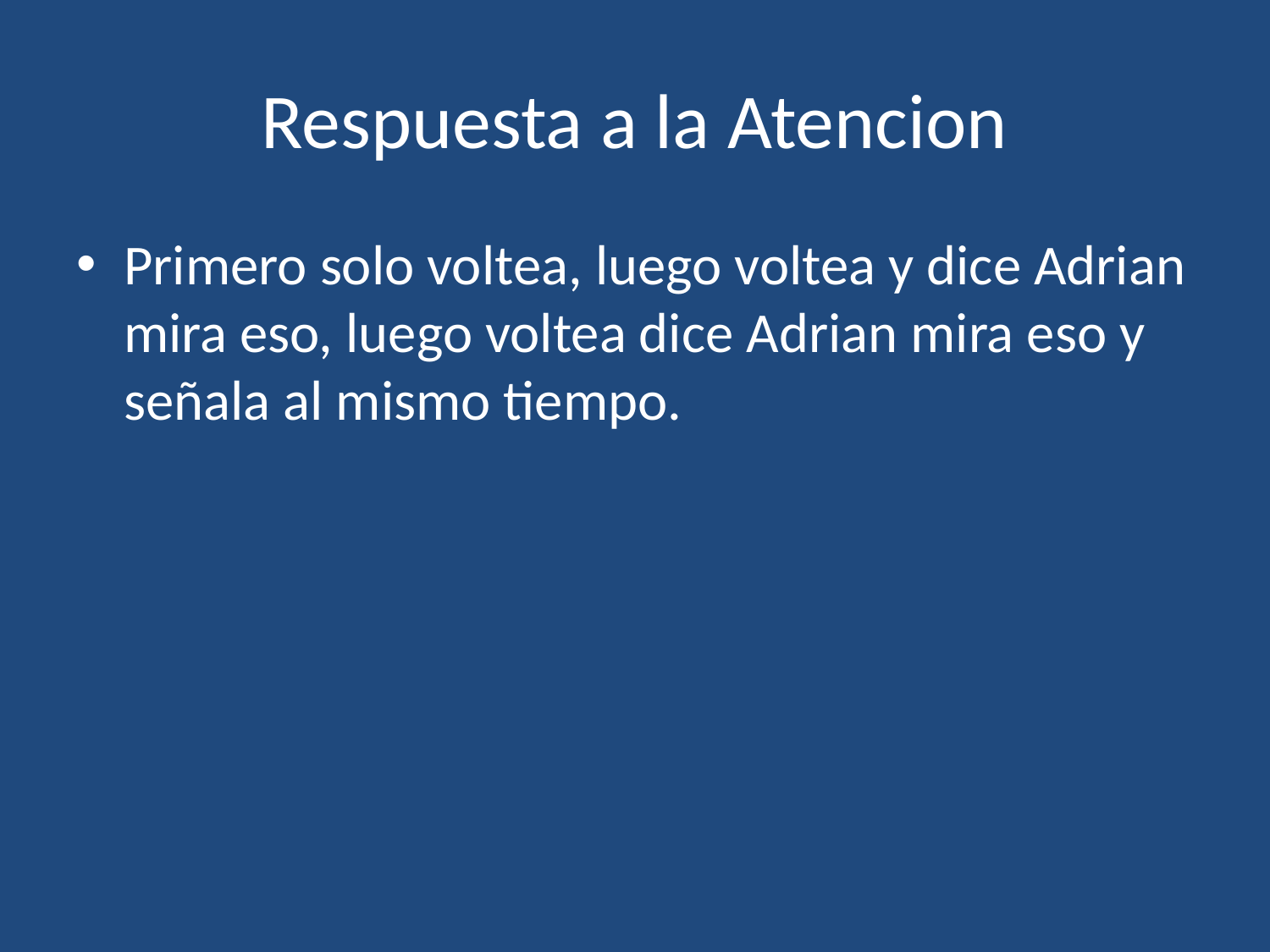

# Respuesta a la Atencion
Primero solo voltea, luego voltea y dice Adrian mira eso, luego voltea dice Adrian mira eso y señala al mismo tiempo.